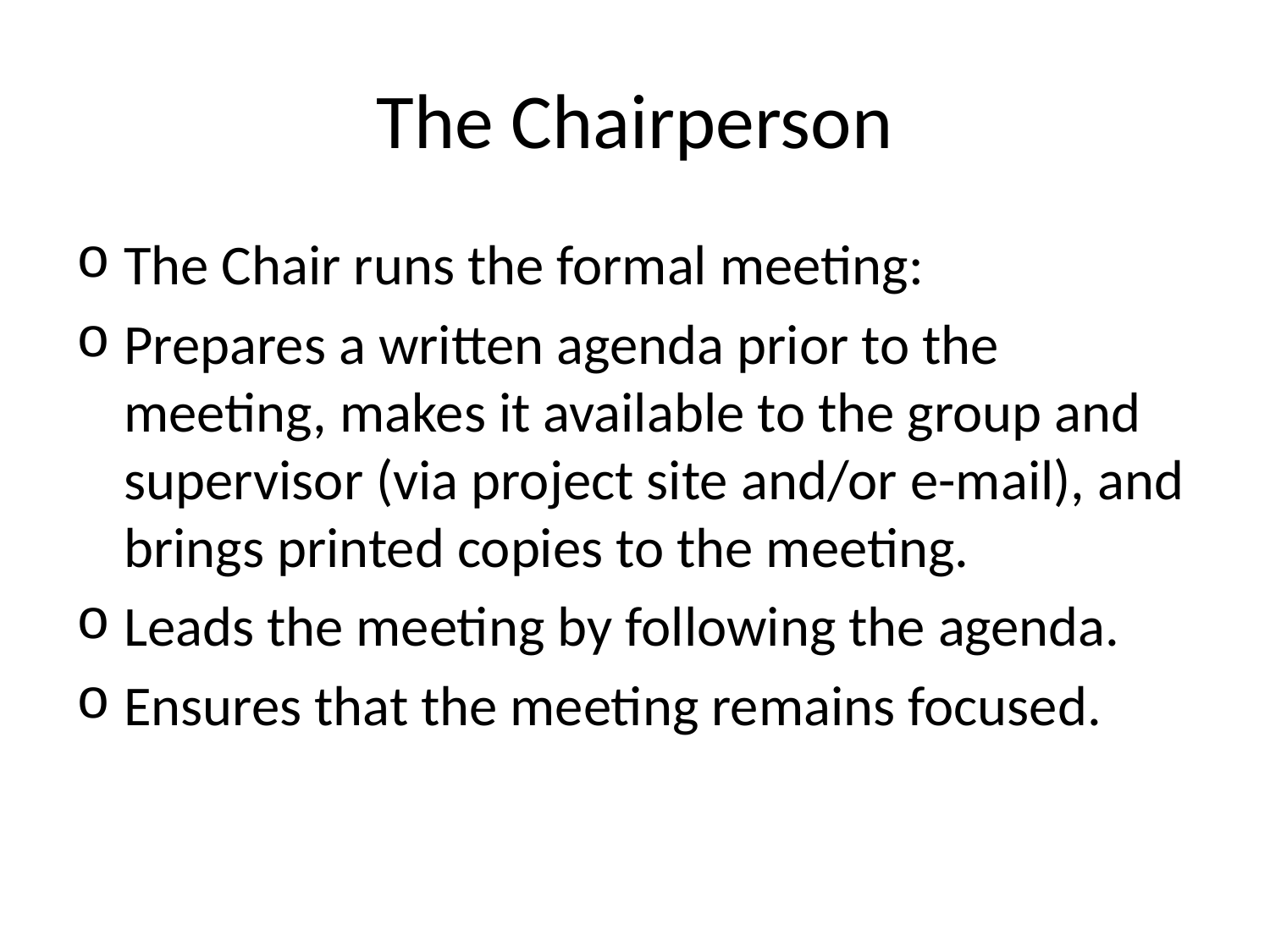

# The Chairperson
The Chair runs the formal meeting:
Prepares a written agenda prior to the meeting, makes it available to the group and supervisor (via project site and/or e-mail), and brings printed copies to the meeting.
Leads the meeting by following the agenda.
Ensures that the meeting remains focused.